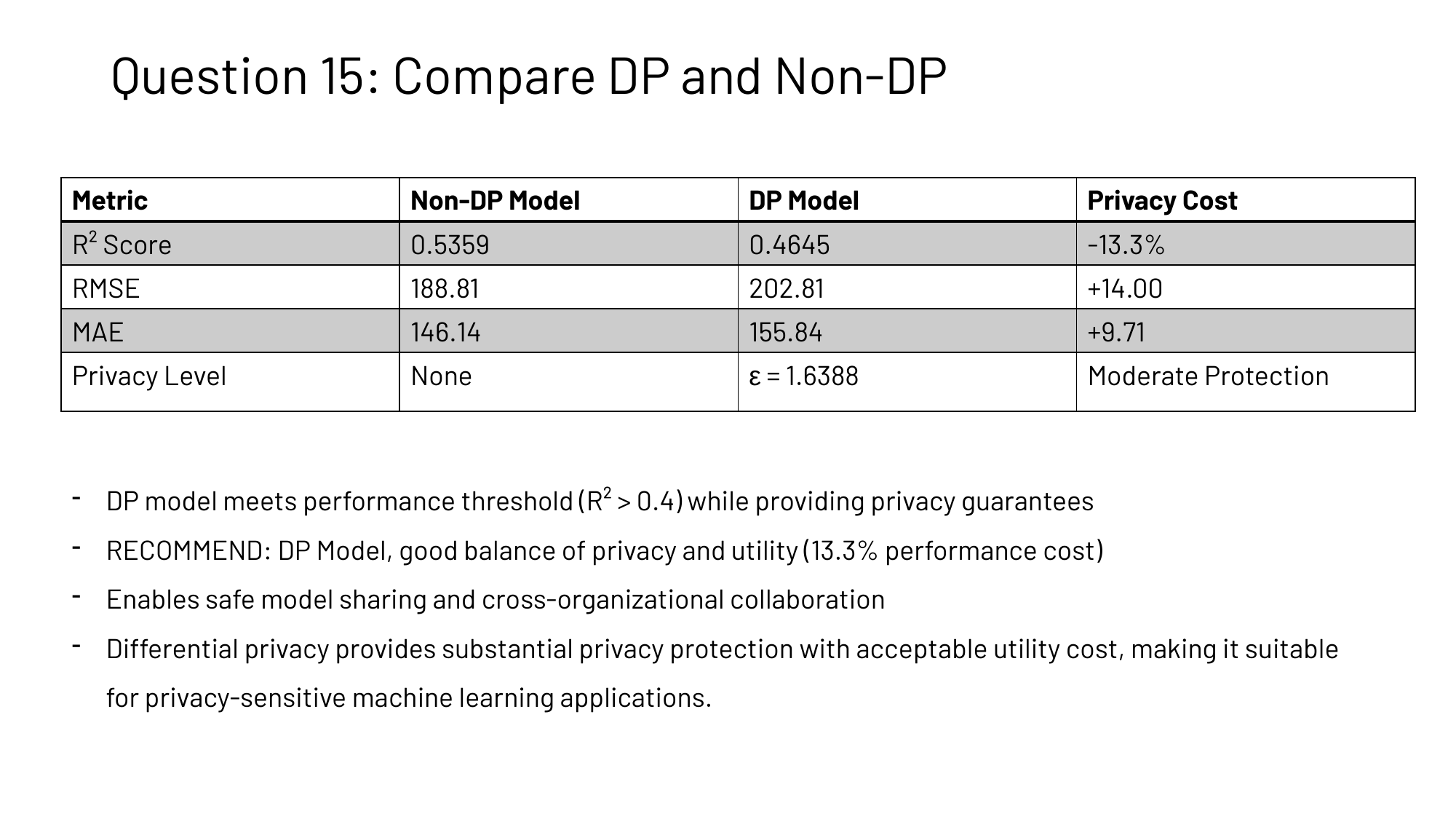

# Question 15: Compare DP and Non-DP
| Metric | Non-DP Model | DP Model | Privacy Cost |
| --- | --- | --- | --- |
| R² Score | 0.5359 | 0.4645 | -13.3% |
| RMSE | 188.81 | 202.81 | +14.00 |
| MAE | 146.14 | 155.84 | +9.71 |
| Privacy Level | None | ε = 1.6388 | Moderate Protection |
DP model meets performance threshold (R² > 0.4) while providing privacy guarantees
RECOMMEND: DP Model, good balance of privacy and utility (13.3% performance cost)
Enables safe model sharing and cross-organizational collaboration
Differential privacy provides substantial privacy protection with acceptable utility cost, making it suitable for privacy-sensitive machine learning applications.